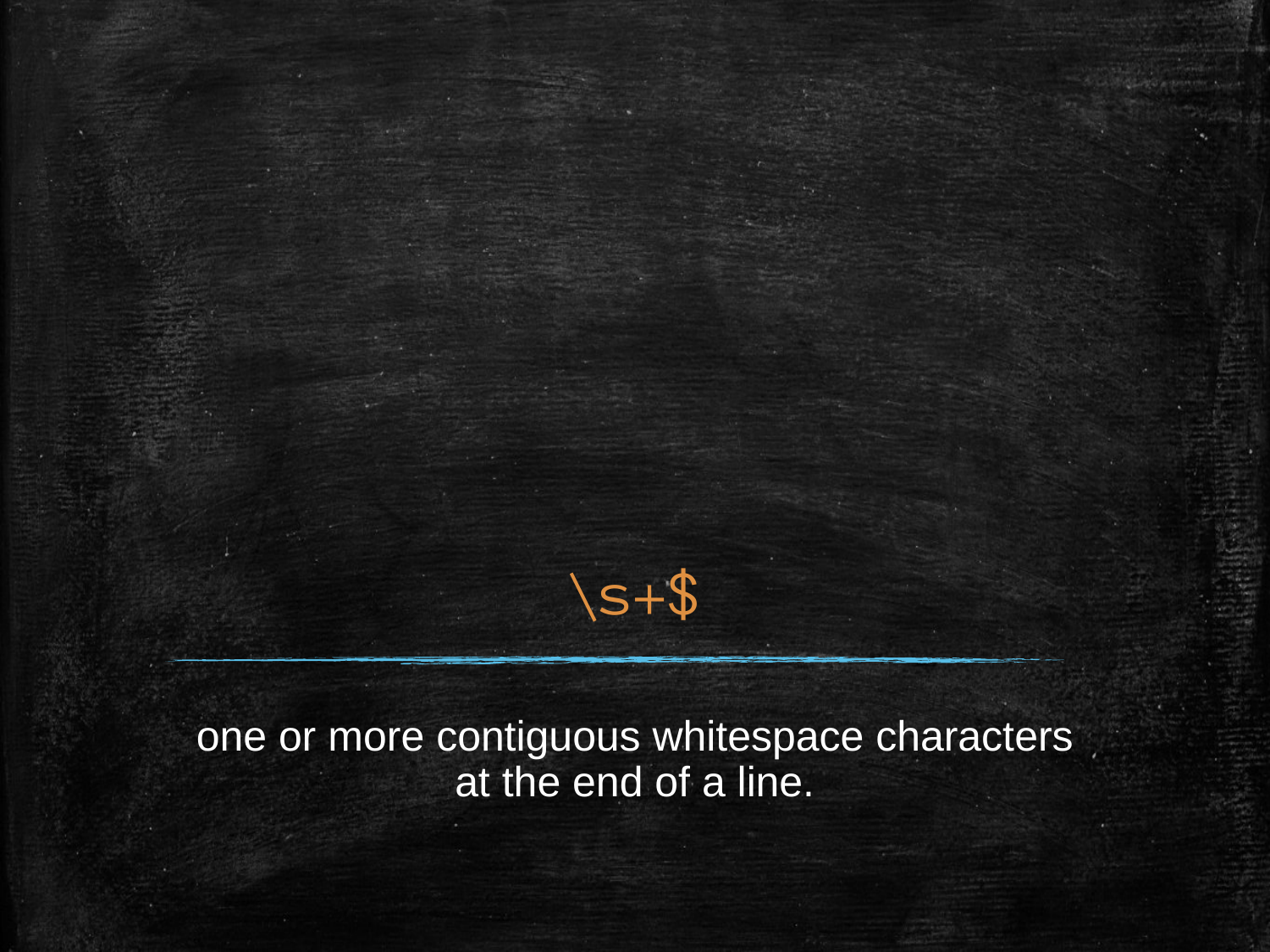

# \s+$
one or more contiguous whitespace characters
at the end of a line.